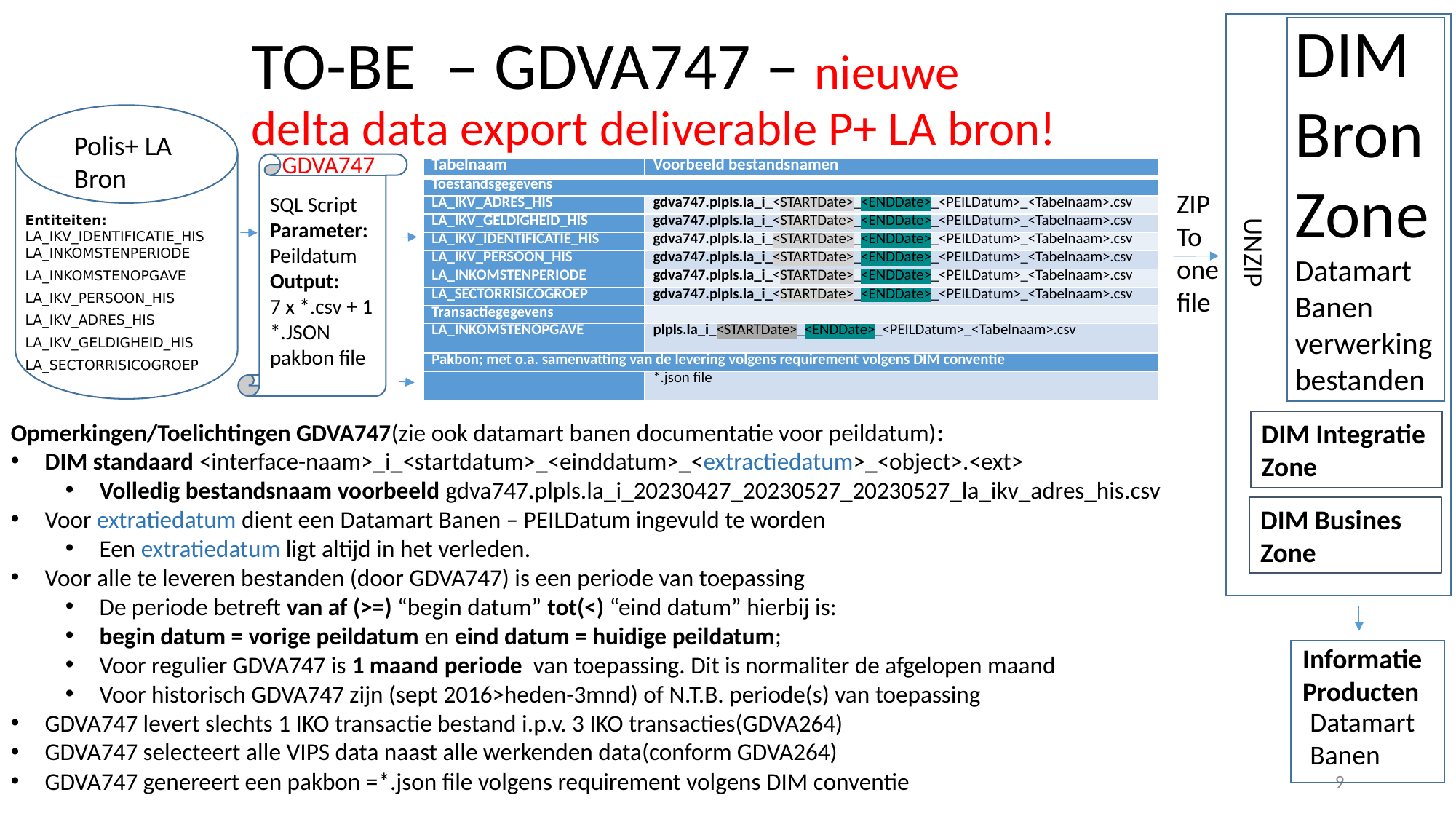

DIM Bron Zone
Datamart Banen verwerking  bestanden

# TO-BE  – GDVA747 – nieuwe delta data export deliverable P+ LA bron!

Polis+ LA
Bron
GDVA747

SQL Script
Parameter:
Peildatum
Output:
7 x *.csv + 1 *.JSON pakbon file

| Tabelnaam | Voorbeeld bestandsnamen |
| --- | --- |
| Toestandsgegevens |  |
| LA\_IKV\_ADRES\_HIS | gdva747.plpls.la\_i\_<STARTDate>\_<ENDDate>\_<PEILDatum>\_<Tabelnaam>.csv |
| LA\_IKV\_GELDIGHEID\_HIS | gdva747.plpls.la\_i\_<STARTDate>\_<ENDDate>\_<PEILDatum>\_<Tabelnaam>.csv |
| LA\_IKV\_IDENTIFICATIE\_HIS | gdva747.plpls.la\_i\_<STARTDate>\_<ENDDate>\_<PEILDatum>\_<Tabelnaam>.csv |
| LA\_IKV\_PERSOON\_HIS | gdva747.plpls.la\_i\_<STARTDate>\_<ENDDate>\_<PEILDatum>\_<Tabelnaam>.csv |
| LA\_INKOMSTENPERIODE | gdva747.plpls.la\_i\_<STARTDate>\_<ENDDate>\_<PEILDatum>\_<Tabelnaam>.csv |
| LA\_SECTORRISICOGROEP | gdva747.plpls.la\_i\_<STARTDate>\_<ENDDate>\_<PEILDatum>\_<Tabelnaam>.csv |
| Transactiegegevens |  |
| LA\_INKOMSTENOPGAVE | plpls.la\_i\_<STARTDate>\_<ENDDate>\_<PEILDatum>\_<Tabelnaam>.csv |
| Pakbon; met o.a. samenvatting van de levering volgens requirement volgens DIM conventie |  |
|  | \*.json file |
ZIP
To
one
file
| Entiteiten: LA\_IKV\_IDENTIFICATIE\_HIS |
| --- |
| LA\_INKOMSTENPERIODE |
| LA\_INKOMSTENOPGAVE |
| LA\_IKV\_PERSOON\_HIS |
| LA\_IKV\_ADRES\_HIS |
| LA\_IKV\_GELDIGHEID\_HIS |
| LA\_SECTORRISICOGROEP |
|  |
UNZIP
DIM Integratie
Zone
Opmerkingen/Toelichtingen GDVA747(zie ook datamart banen documentatie voor peildatum):
DIM standaard <interface-naam>_i_<startdatum>_<einddatum>_<extractiedatum>_<object>.<ext>
Volledig bestandsnaam voorbeeld gdva747.plpls.la_i_20230427_20230527_20230527_la_ikv_adres_his.csv
Voor extratiedatum dient een Datamart Banen – PEILDatum ingevuld te worden
Een extratiedatum ligt altijd in het verleden.
Voor alle te leveren bestanden (door GDVA747) is een periode van toepassing
De periode betreft van af (>=) “begin datum” tot(<) “eind datum” hierbij is:
begin datum = vorige peildatum en eind datum = huidige peildatum;
Voor regulier GDVA747 is 1 maand periode  van toepassing. Dit is normaliter de afgelopen maand
Voor historisch GDVA747 zijn (sept 2016>heden-3mnd) of N.T.B. periode(s) van toepassing
GDVA747 levert slechts 1 IKO transactie bestand i.p.v. 3 IKO transacties(GDVA264)
GDVA747 selecteert alle VIPS data naast alle werkenden data(conform GDVA264)
GDVA747 genereert een pakbon =*.json file volgens requirement volgens DIM conventie

DIM Busines
Zone
Informatie
Producten

Datamart
Banen
9